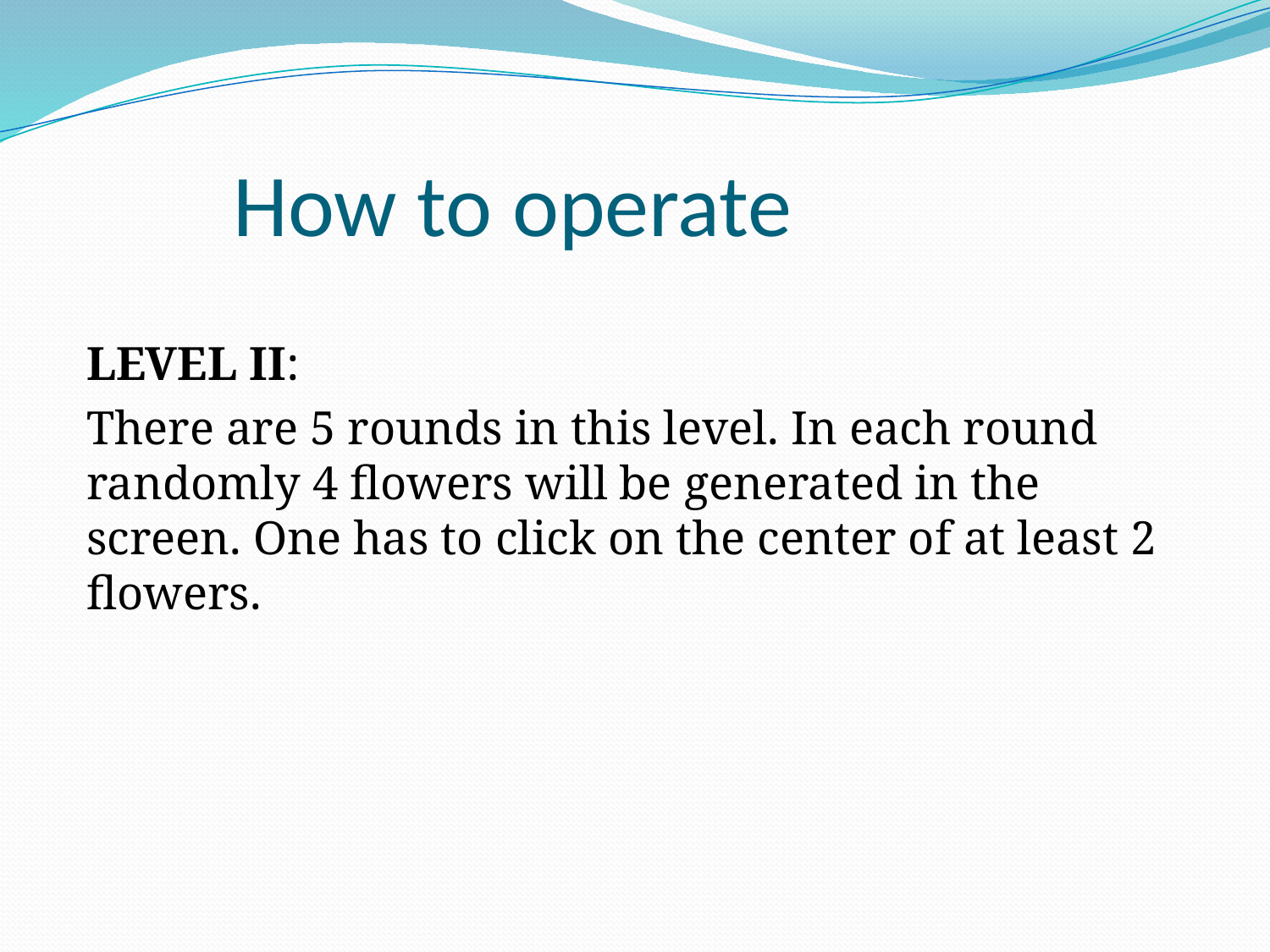

# How to operate

LEVEL II:
There are 5 rounds in this level. In each round randomly 4 flowers will be generated in the screen. One has to click on the center of at least 2 flowers.